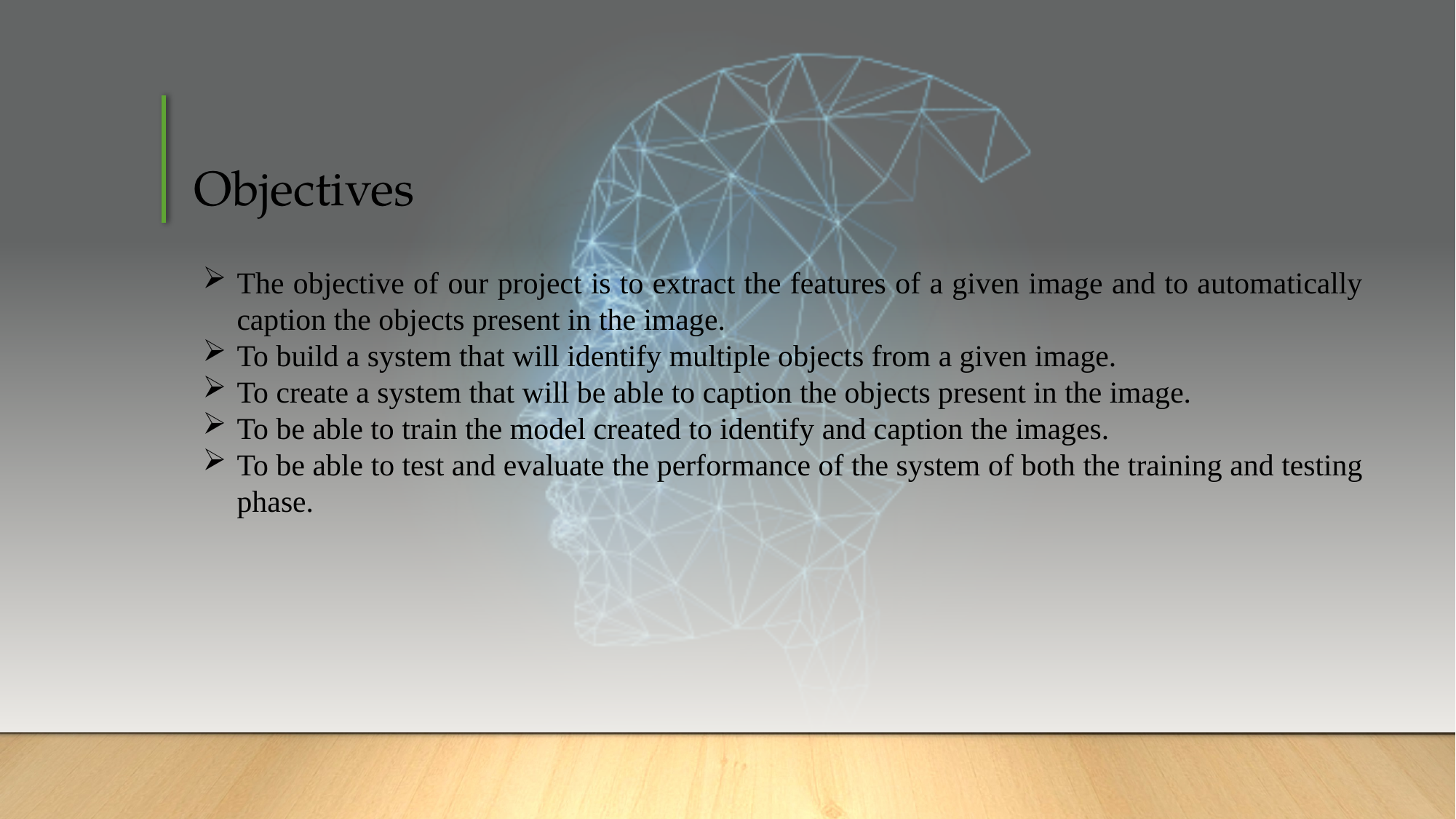

# Objectives

The objective of our project is to extract the features of a given image and to automatically caption the objects present in the image.
To build a system that will identify multiple objects from a given image.
To create a system that will be able to caption the objects present in the image.
To be able to train the model created to identify and caption the images.
To be able to test and evaluate the performance of the system of both the training and testing phase.